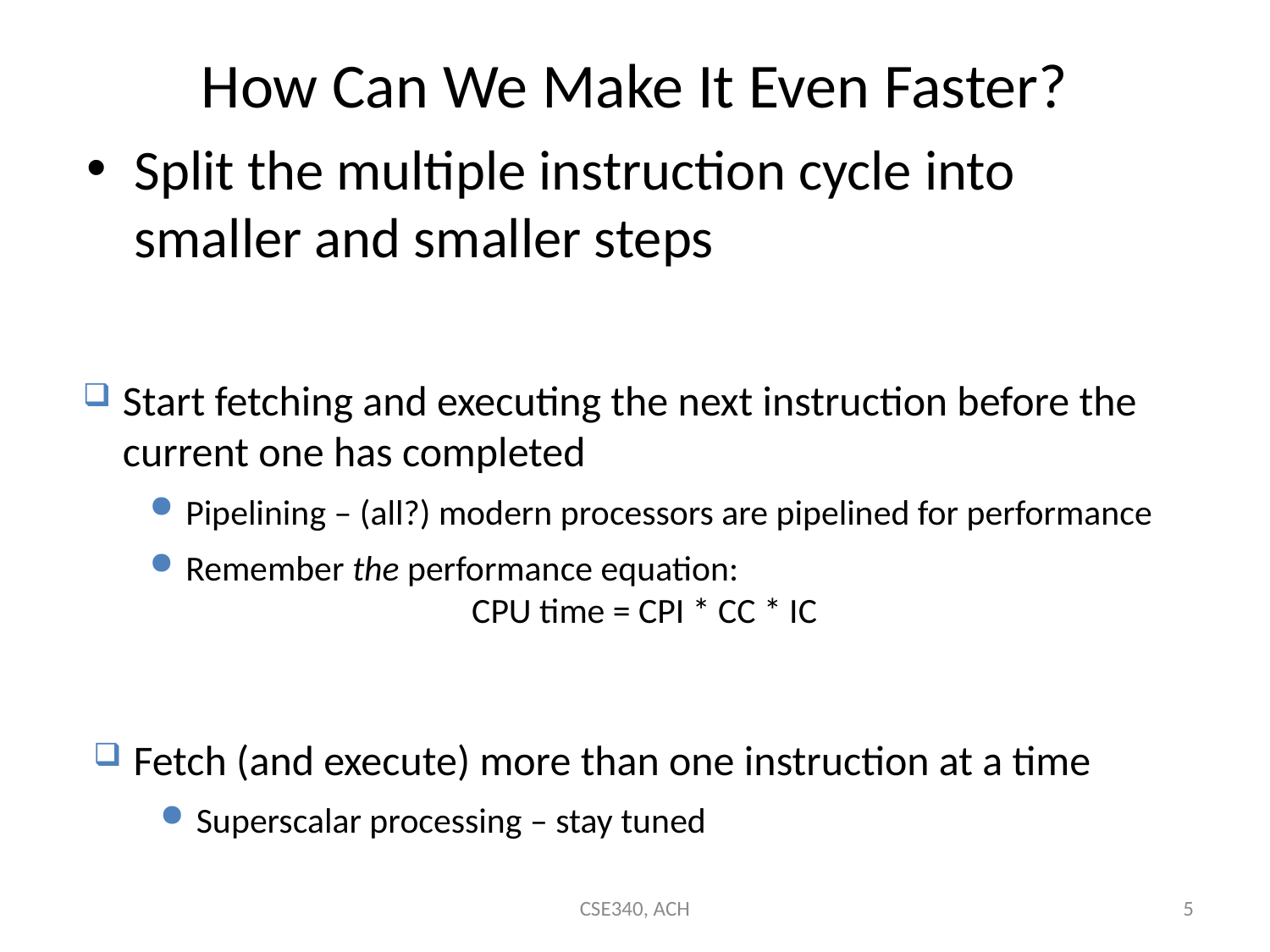

# How Can We Make It Even Faster?
Split the multiple instruction cycle into smaller and smaller steps
Start fetching and executing the next instruction before the current one has completed
Pipelining – (all?) modern processors are pipelined for performance
Remember the performance equation:                                              		    CPU time = CPI * CC * IC
Fetch (and execute) more than one instruction at a time
Superscalar processing – stay tuned
CSE340, ACH
5